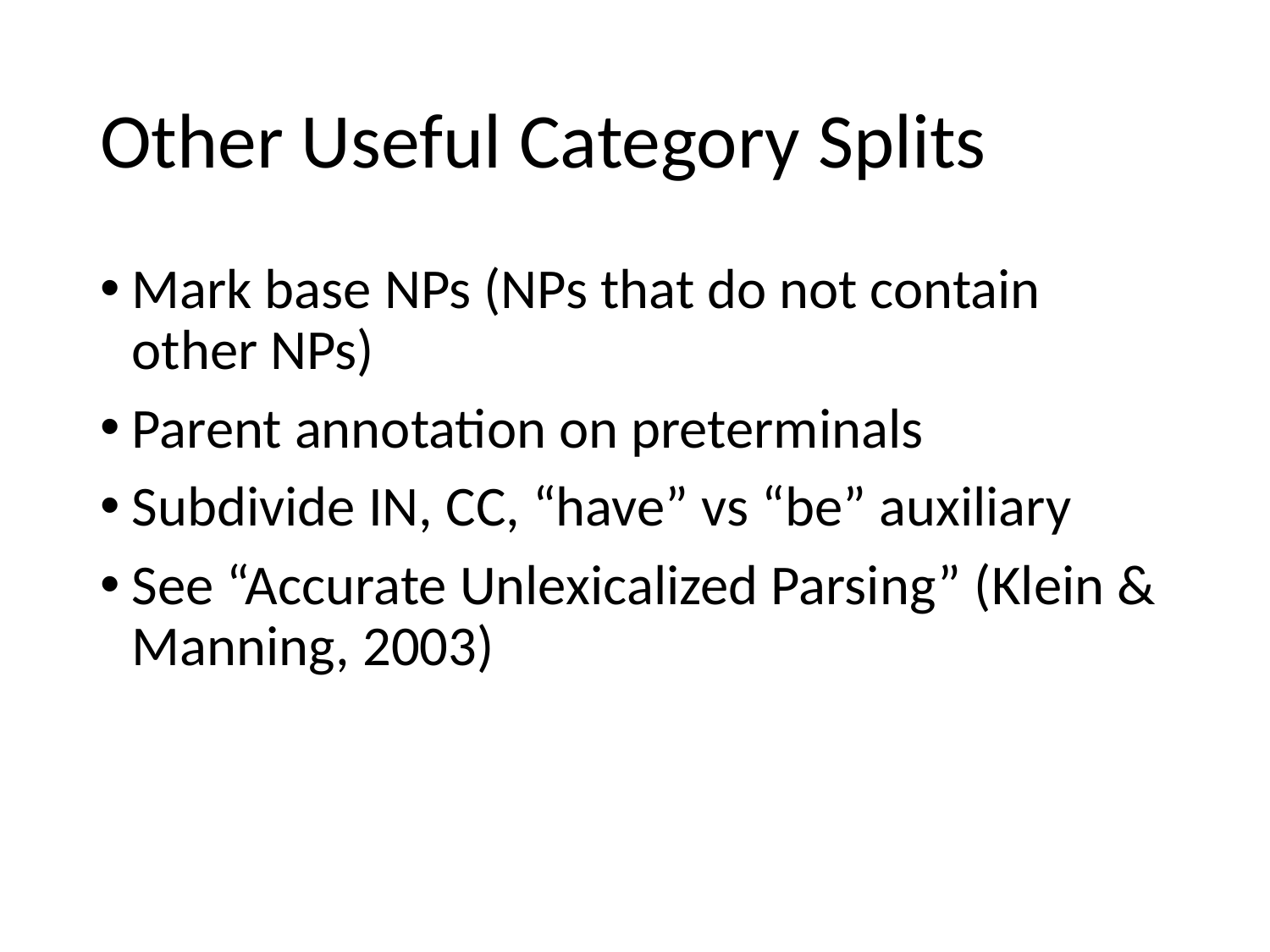

# Other Useful Category Splits
Mark base NPs (NPs that do not contain other NPs)
Parent annotation on preterminals
Subdivide IN, CC, “have” vs “be” auxiliary
See “Accurate Unlexicalized Parsing” (Klein & Manning, 2003)